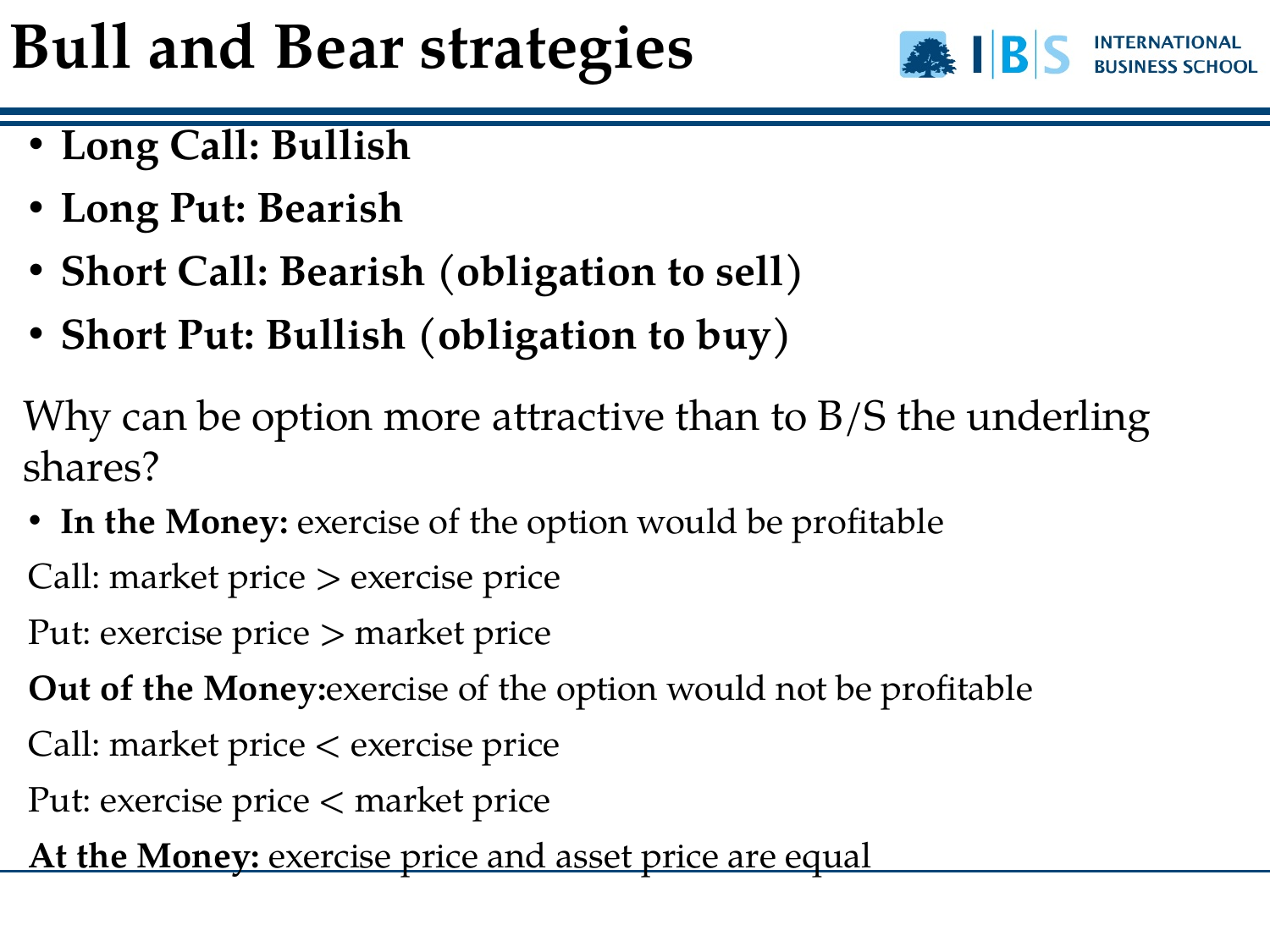

Bull and Bear strategies
Long Call: Bullish
Long Put: Bearish
Short Call: Bearish (obligation to sell)
Short Put: Bullish (obligation to buy)

In the Money: exercise of the option would be profitable
Call: market price > exercise price
Put: exercise price > market price
Out of the Money:exercise of the option would not be profitable
Call: market price < exercise price
Put: exercise price < market price
At the Money: exercise price and asset price are equal
Why can be option more attractive than to B/S the underling shares?